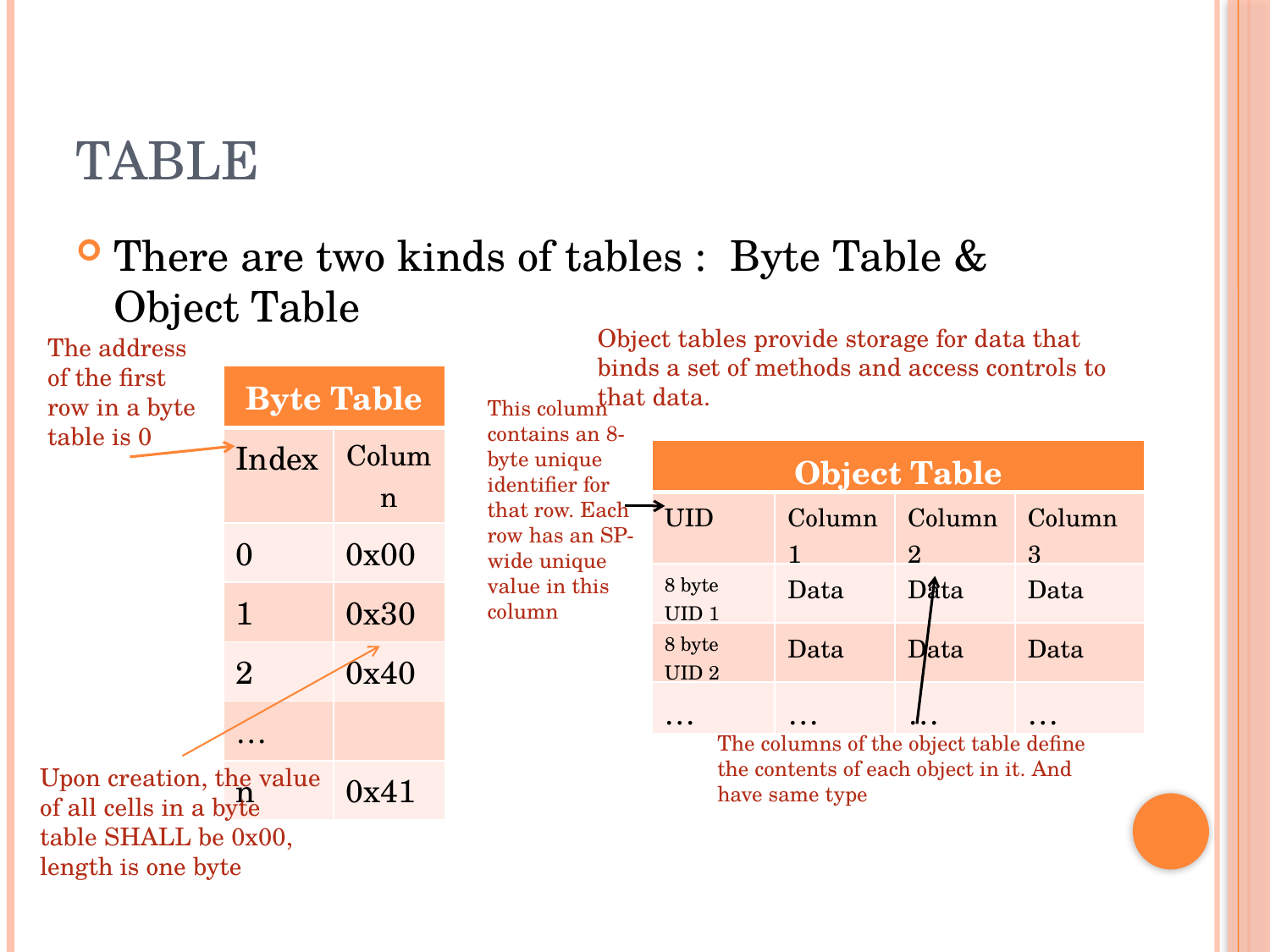

# Table
There are two kinds of tables :  Byte Table & Object Table
Object tables provide storage for data that binds a set of methods and access controls to that data.
The address of the first row in a byte table is 0
| Byte Table |  |
| --- | --- |
| Index | Column |
| 0 | 0x00 |
| 1 | 0x30 |
| 2 | 0x40 |
| … |  |
| n | 0x41 |
This column contains an 8-byte unique identifier for that row. Each row has an SP-wide unique value in this column
| Object Table |  |  |  |
| --- | --- | --- | --- |
| UID | Column 1 | Column 2 | Column 3 |
| 8 byte UID 1 | Data | Data | Data |
| 8 byte UID 2 | Data | Data | Data |
| … | … | … | … |
The columns of the object table define the contents of each object in it. And have same type
Upon creation, the value of all cells in a byte table SHALL be 0x00, length is one byte